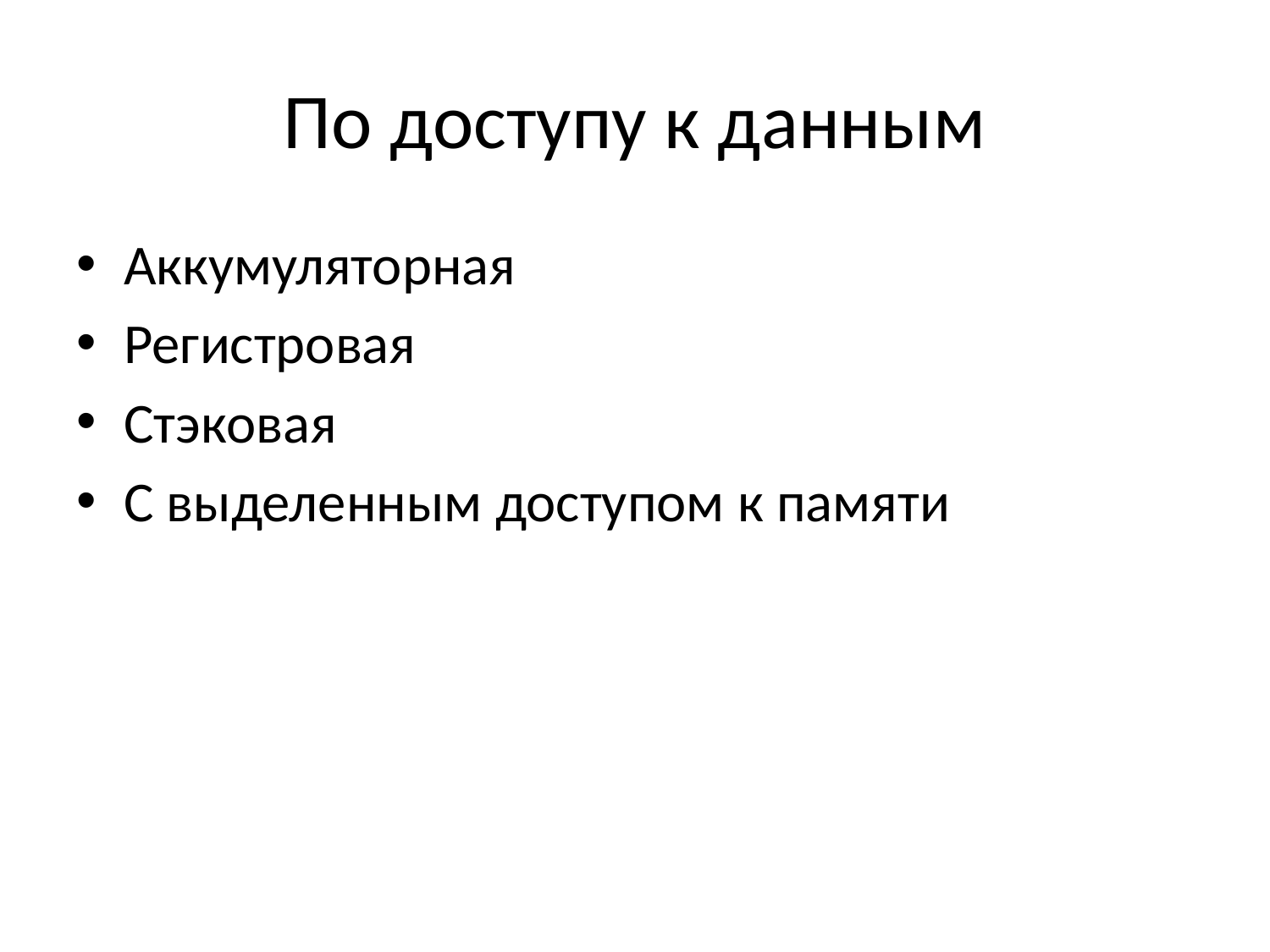

# По доступу к данным
Аккумуляторная
Регистровая
Стэковая
С выделенным доступом к памяти